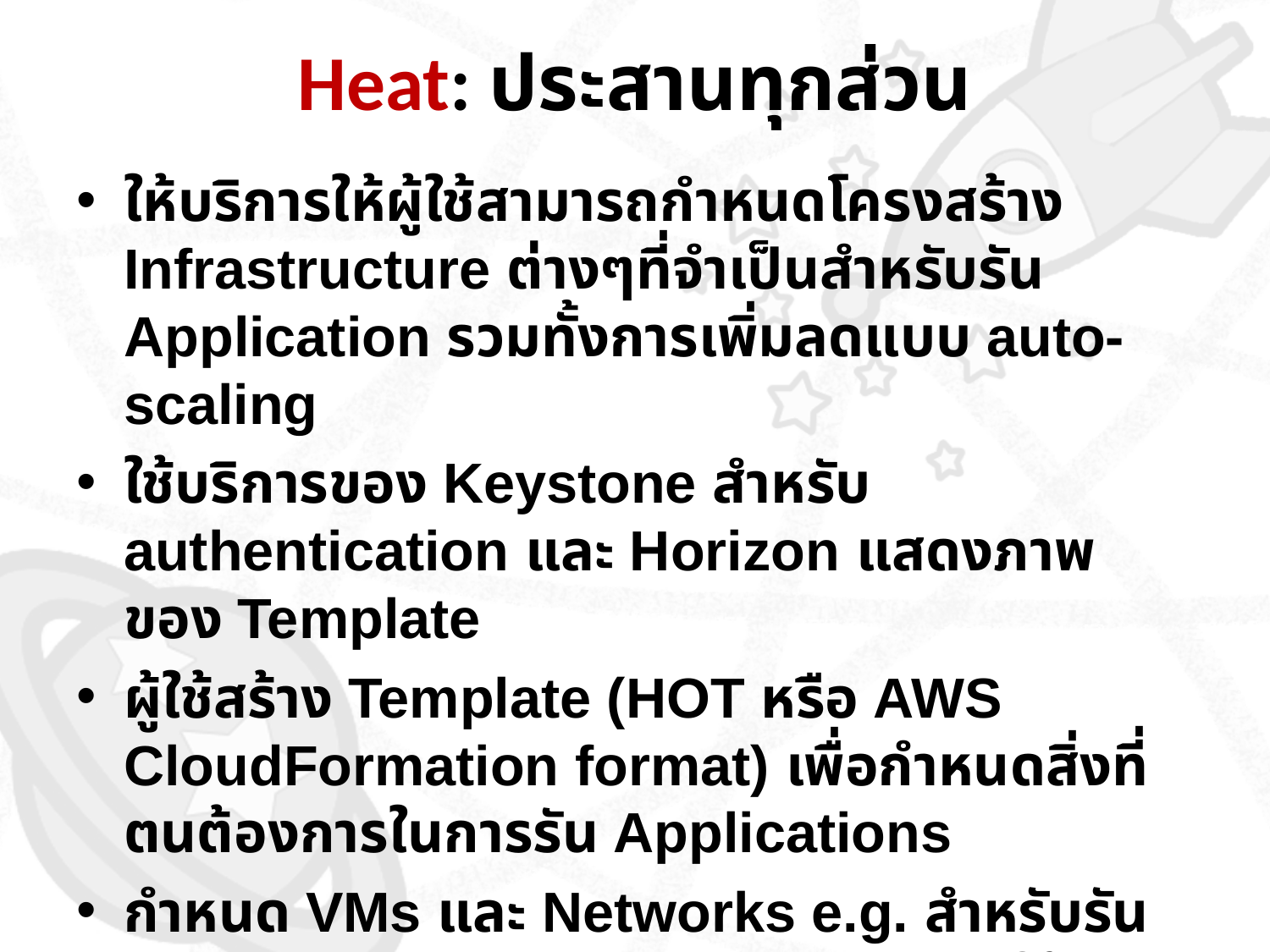

# Heat: ประสานทุกส่วน
ให้บริการให้ผู้ใช้สามารถกำหนดโครงสร้าง Infrastructure ต่างๆที่จำเป็นสำหรับรัน Application รวมทั้งการเพิ่มลดแบบ auto-scaling
ใช้บริการของ Keystone สำหรับ authentication และ Horizon แสดงภาพของ Template
ผู้ใช้สร้าง Template (HOT หรือ AWS CloudFormation format) เพื่อกำหนดสิ่งที่ตนต้องการในการรัน Applications
กำหนด VMs และ Networks e.g. สำหรับรัน Wordpress และ mySQL backend (ใช้บริการ Nova, neutron, glance, cinder)
ใช้บริการ Notification ของ Ceilometer เพื่อกำหนดการเพิ่มลดจำนวน VMs และอื่นๆให้ตรงตามการใช้งานจริง